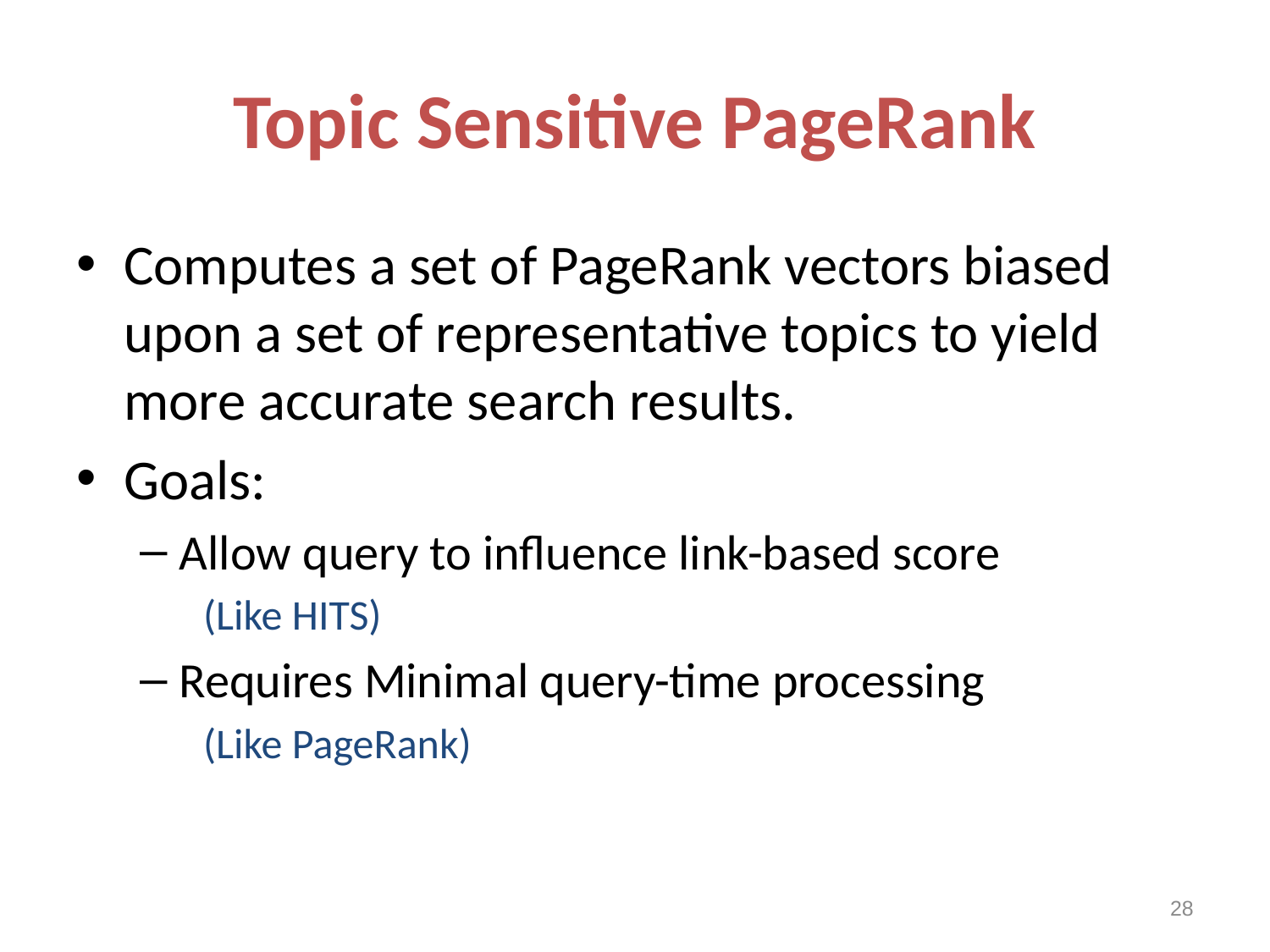

# Topic Sensitive PageRank
Computes a set of PageRank vectors biased upon a set of representative topics to yield more accurate search results.
Goals:
Allow query to influence link-based score
(Like HITS)
Requires Minimal query-time processing
(Like PageRank)

28